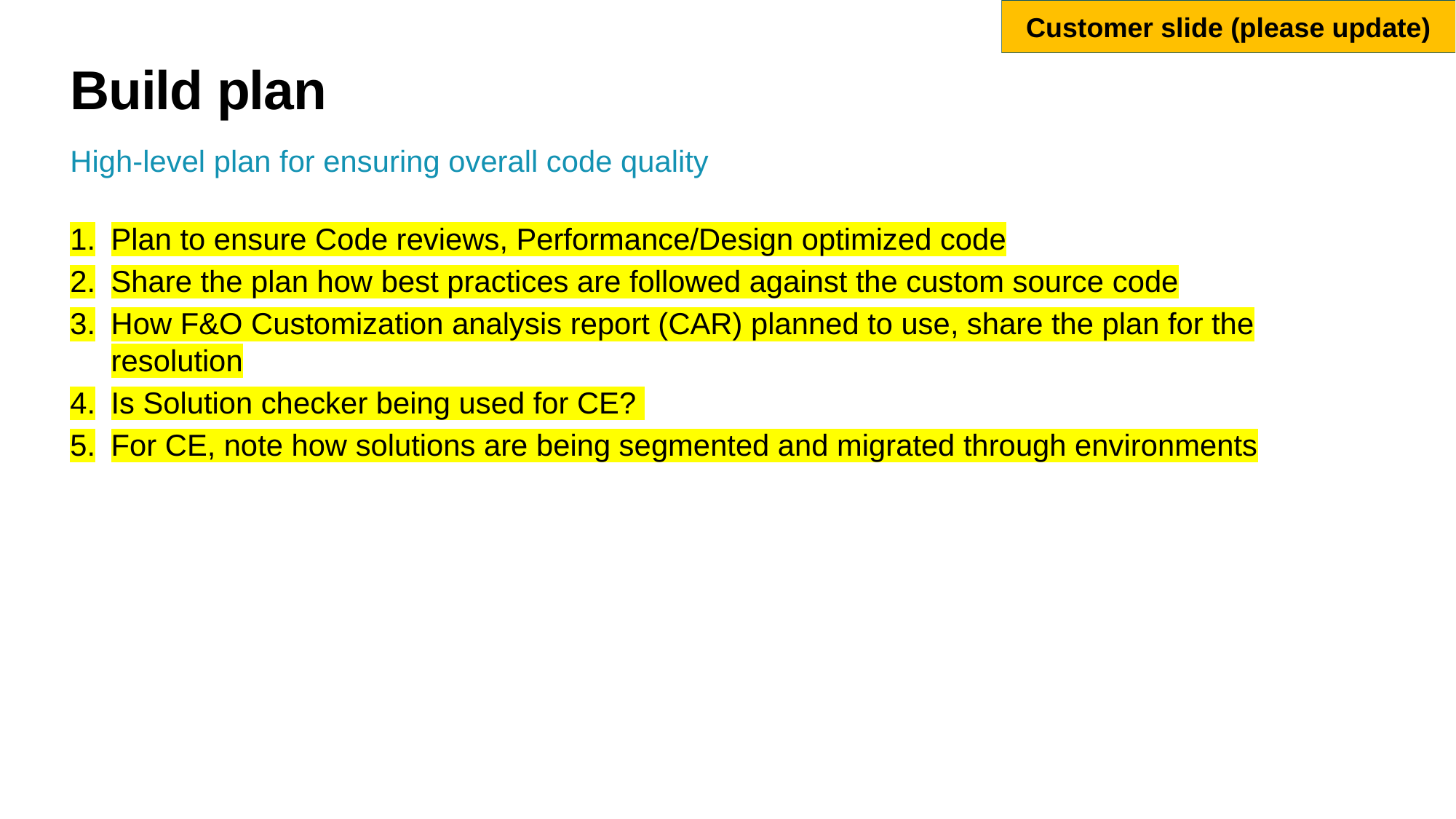

# Build plan
High-level plan for ensuring overall code quality
Plan to ensure Code reviews, Performance/Design optimized code
Share the plan how best practices are followed against the custom source code
How F&O Customization analysis report (CAR) planned to use, share the plan for the resolution
Is Solution checker being used for CE?
For CE, note how solutions are being segmented and migrated through environments